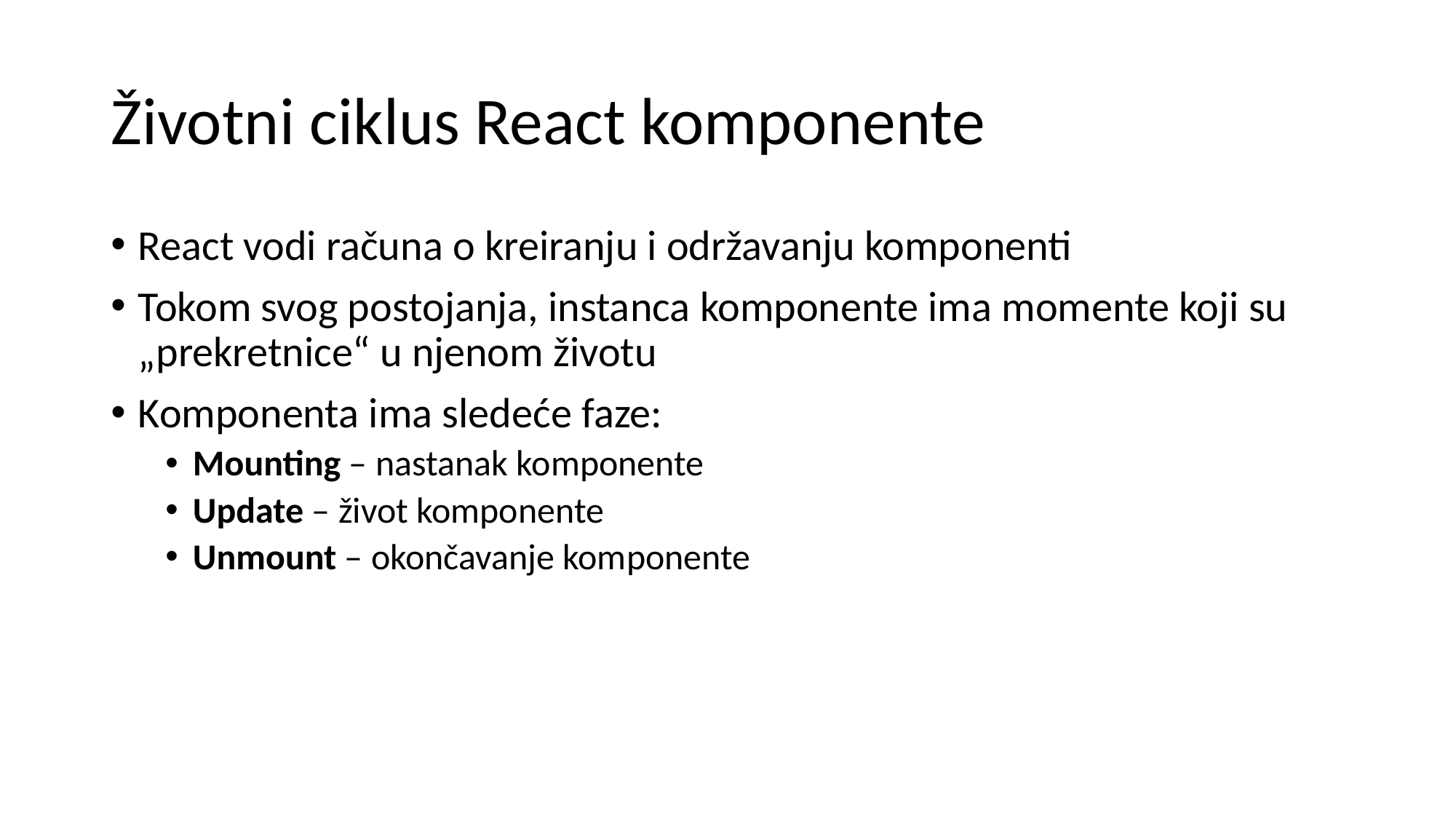

# Životni ciklus React komponente
React vodi računa o kreiranju i održavanju komponenti
Tokom svog postojanja, instanca komponente ima momente koji su „prekretnice“ u njenom životu
Komponenta ima sledeće faze:
Mounting – nastanak komponente
Update – život komponente
Unmount – okončavanje komponente